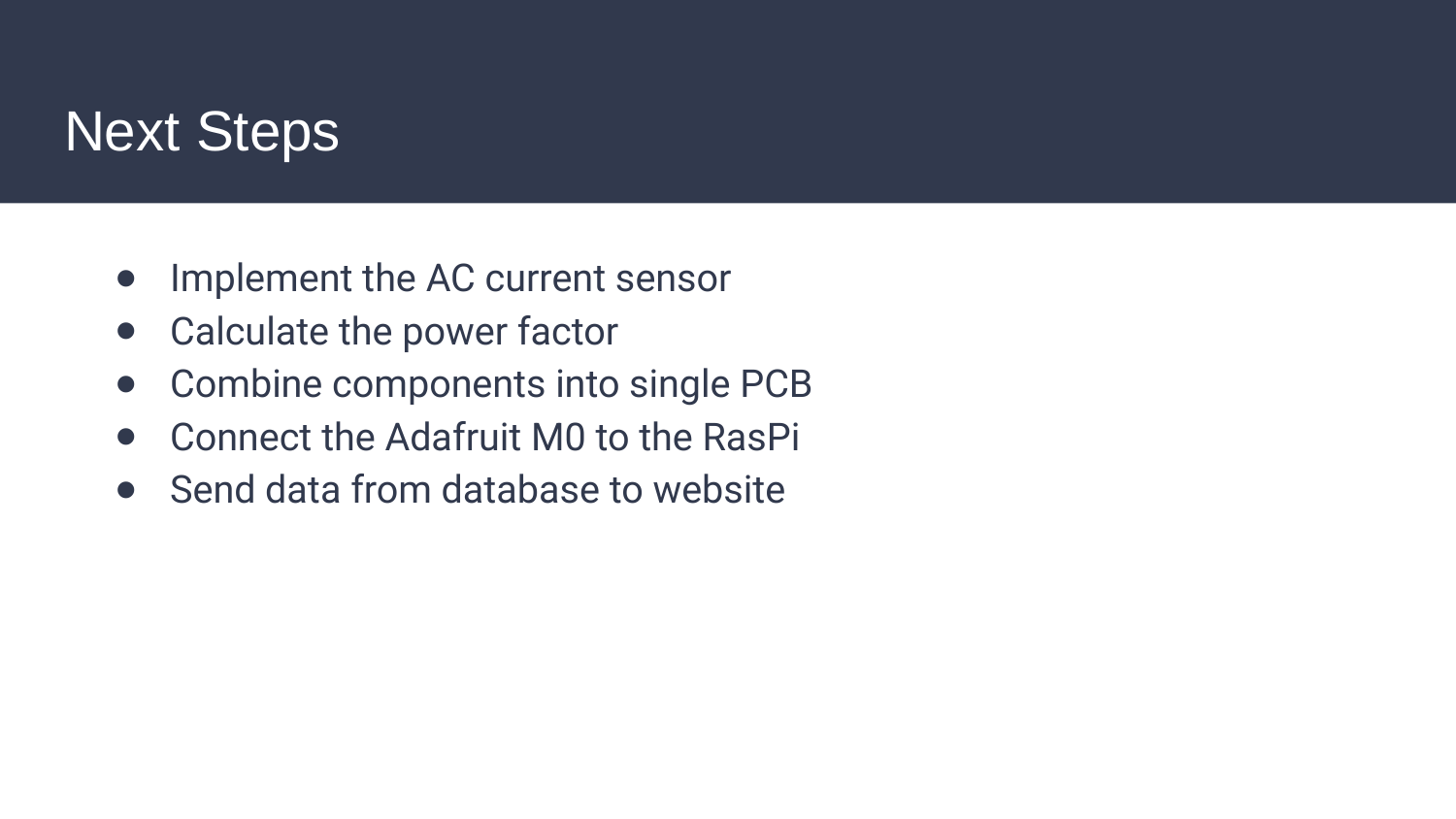

# Next Steps
Implement the AC current sensor
Calculate the power factor
Combine components into single PCB
Connect the Adafruit M0 to the RasPi
Send data from database to website